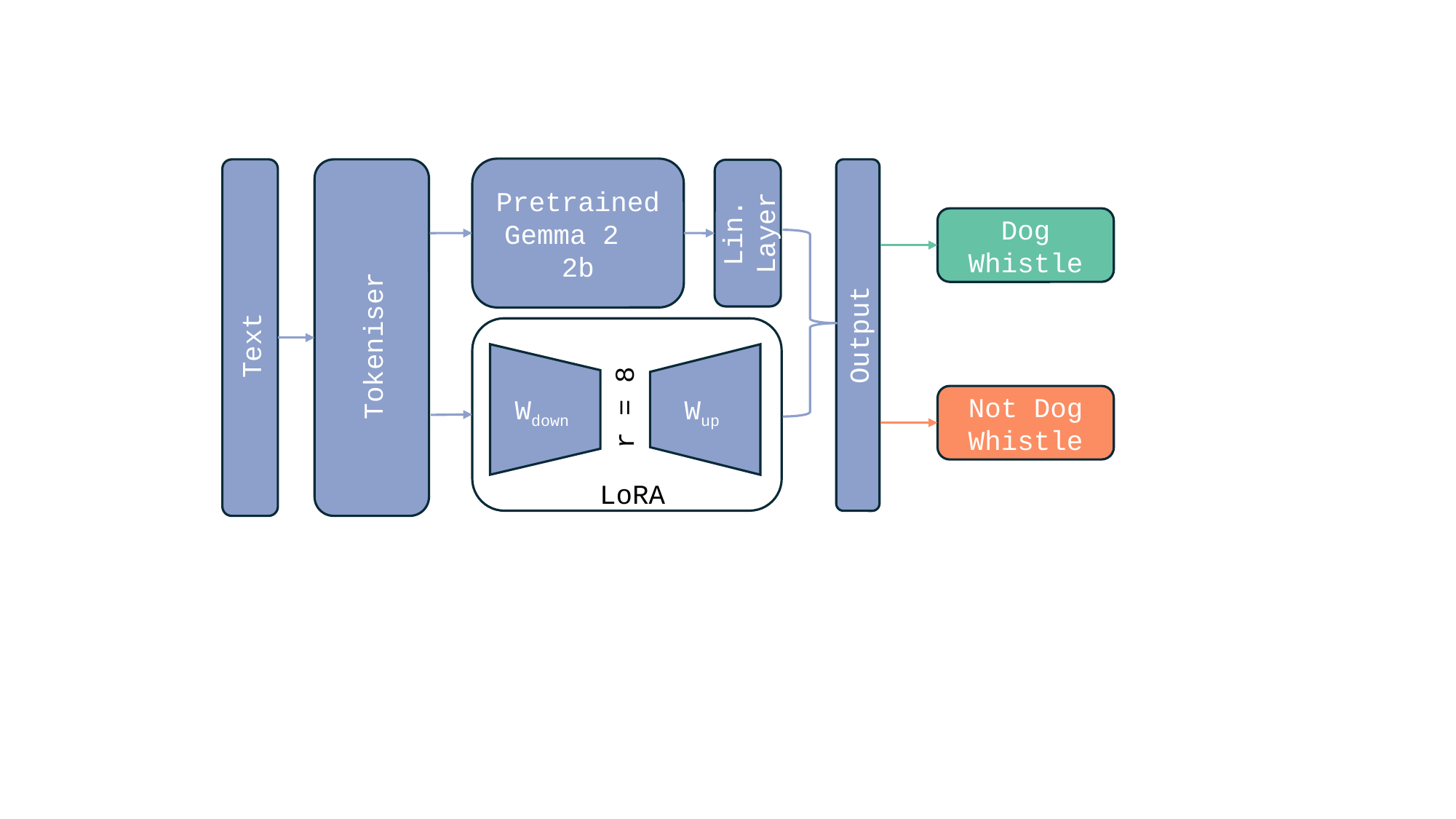

Pretrained Gemma 2   2b
Lin. Layer
Dog Whistle

Tokeniser
Text
Output

r = 8
Not Dog Whistle
Wdown
Wup
LoRA